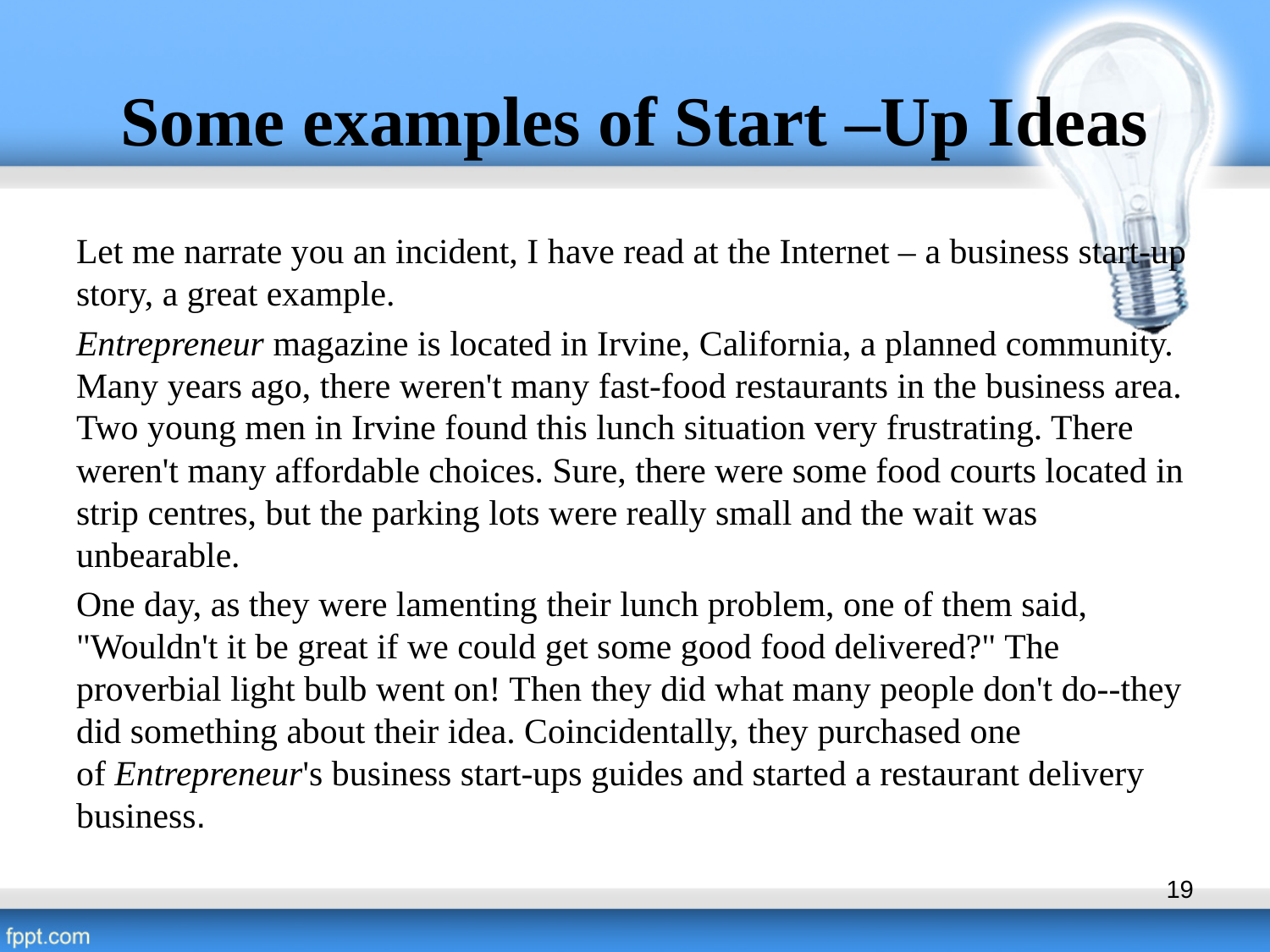

# Some examples of Start –Up Ideas
Let me narrate you an incident, I have read at the Internet – a business start-up story, a great example.
Entrepreneur magazine is located in Irvine, California, a planned community. Many years ago, there weren't many fast-food restaurants in the business area. Two young men in Irvine found this lunch situation very frustrating. There weren't many affordable choices. Sure, there were some food courts located in strip centres, but the parking lots were really small and the wait was unbearable.
One day, as they were lamenting their lunch problem, one of them said, "Wouldn't it be great if we could get some good food delivered?" The proverbial light bulb went on! Then they did what many people don't do--they did something about their idea. Coincidentally, they purchased one of Entrepreneur's business start-ups guides and started a restaurant delivery business.

19